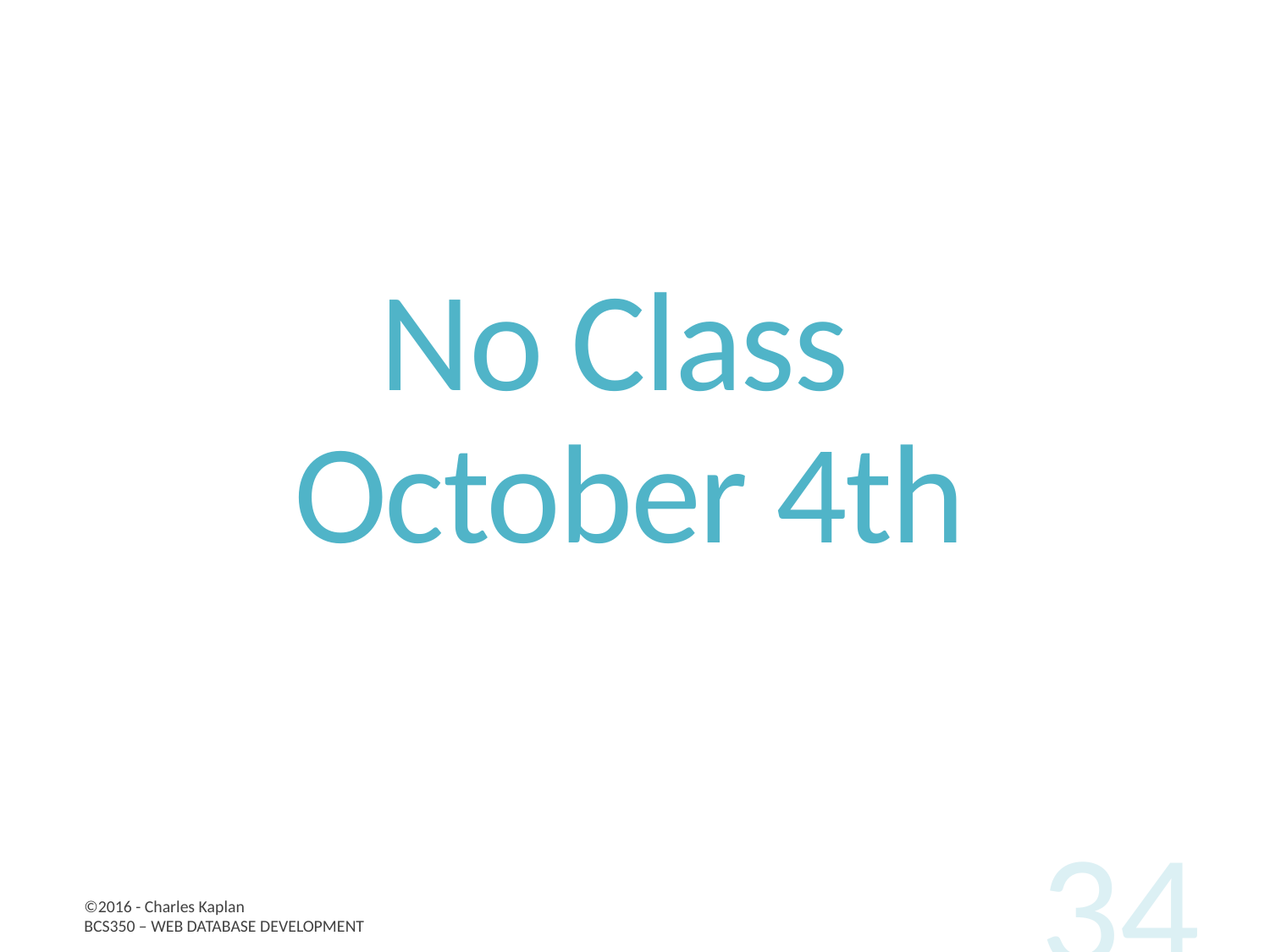

# No Class October 4th
34
©2016 - Charles Kaplan
BCS350 – Web Database Development